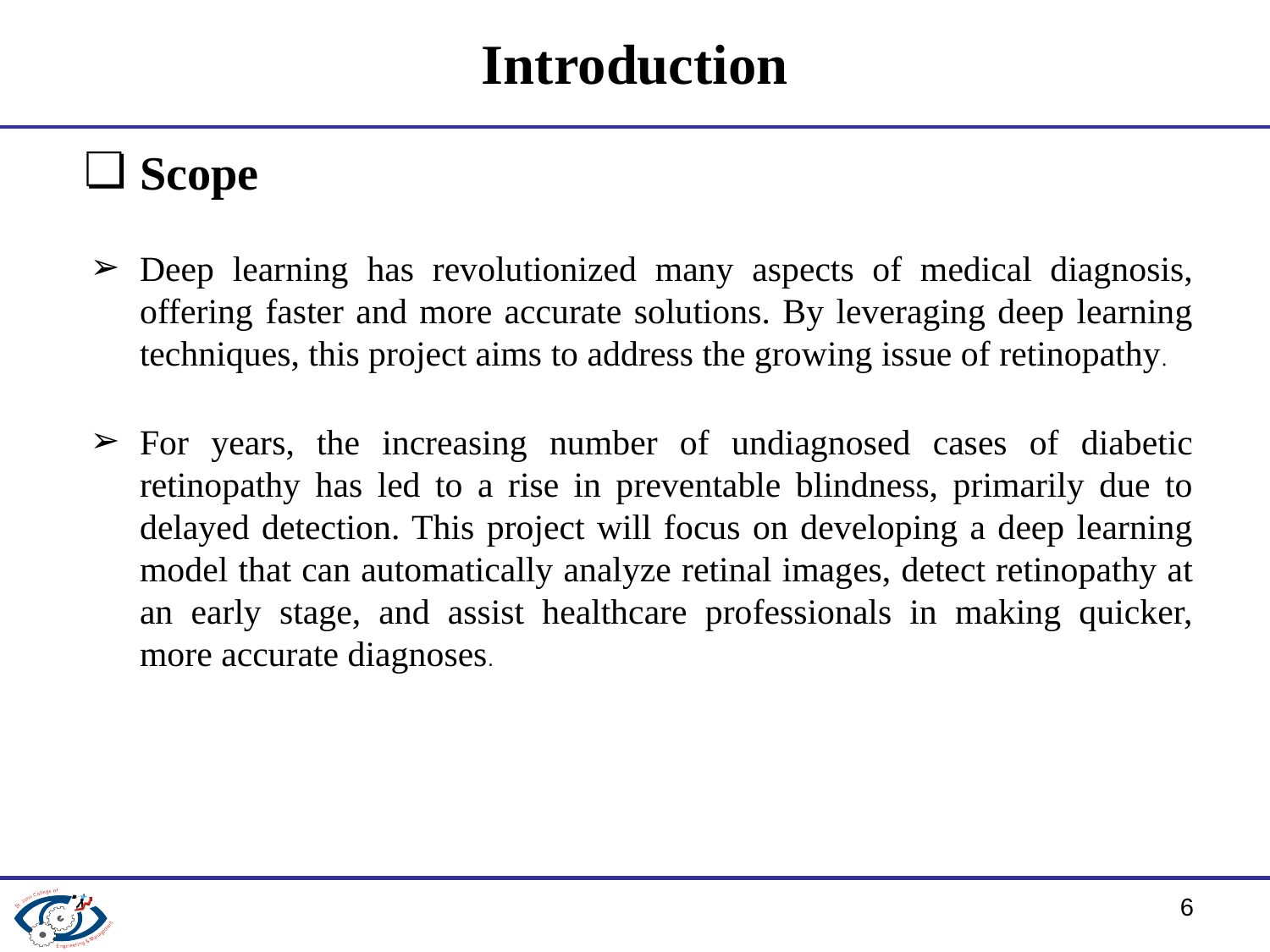

# Introduction
Scope

Deep learning has revolutionized many aspects of medical diagnosis, offering faster and more accurate solutions. By leveraging deep learning techniques, this project aims to address the growing issue of retinopathy.

For years, the increasing number of undiagnosed cases of diabetic retinopathy has led to a rise in preventable blindness, primarily due to delayed detection. This project will focus on developing a deep learning model that can automatically analyze retinal images, detect retinopathy at an early stage, and assist healthcare professionals in making quicker, more accurate diagnoses.
6